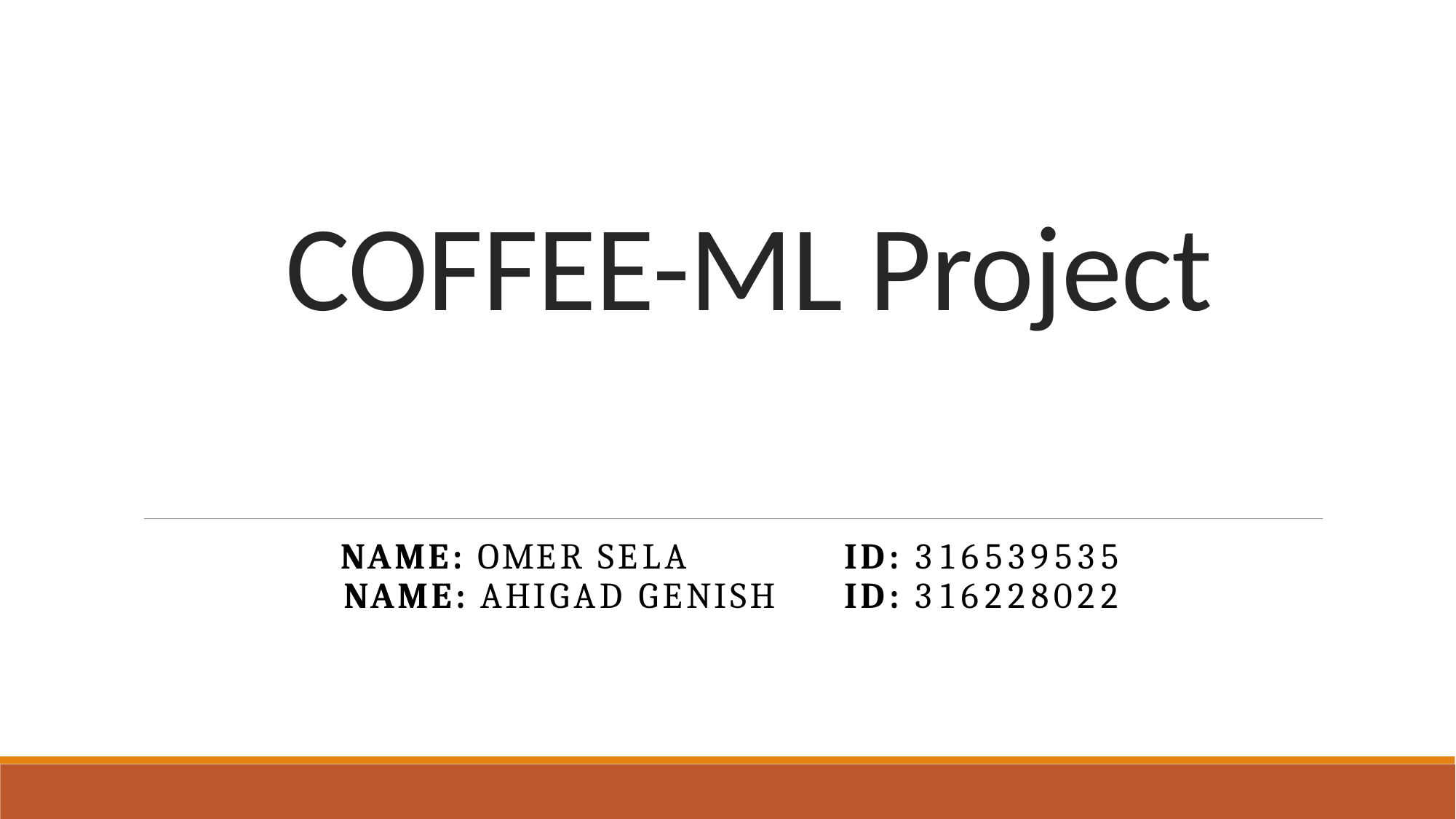

# COFFEE-ML Project
Name: Omer Sela              ID: 316539535
Name: Ahigad Genish      ID: 316228022